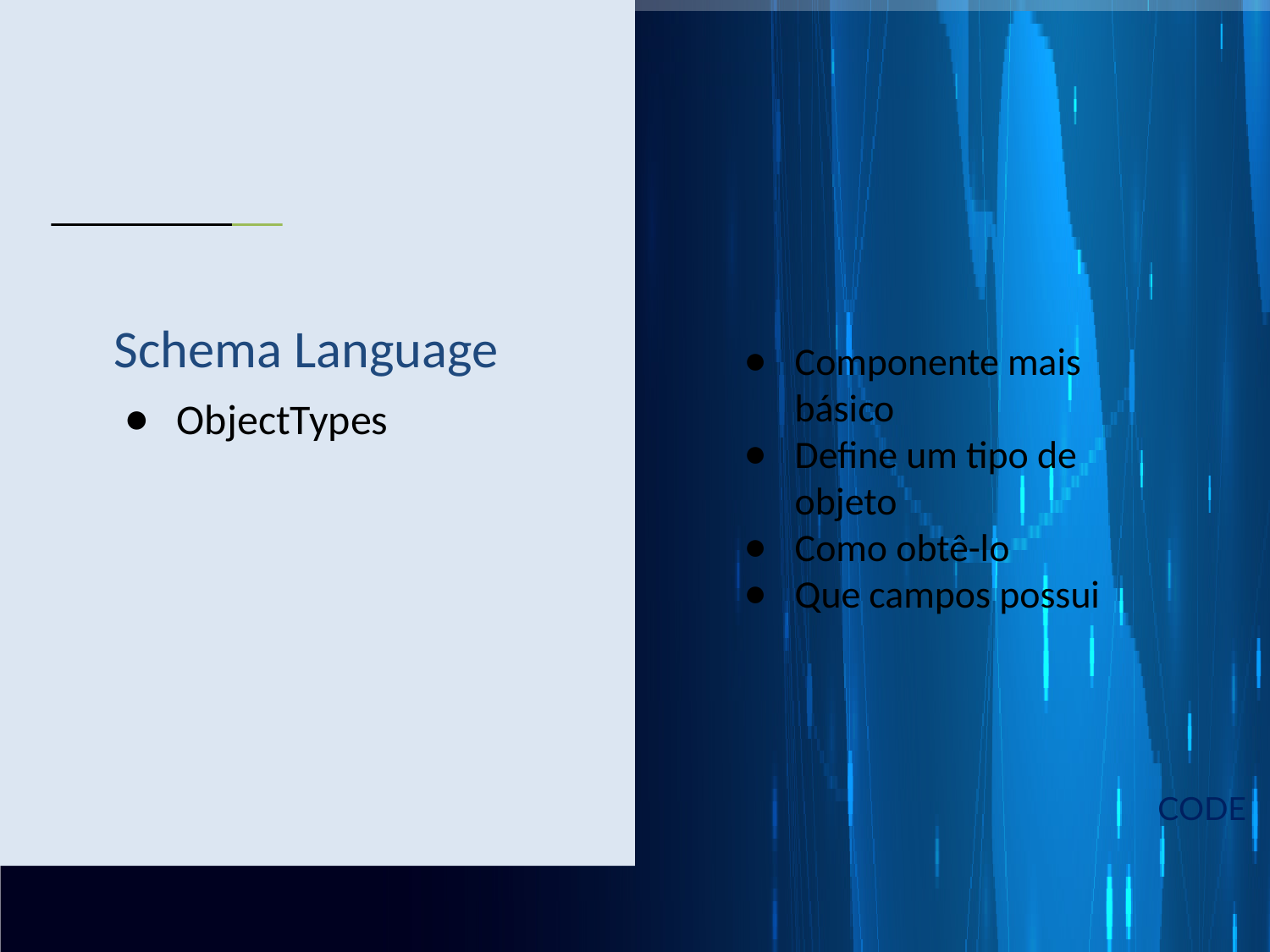

Componente mais básico
Define um tipo de objeto
Como obtê-lo
Que campos possui
# Schema Language
ObjectTypes
CODE